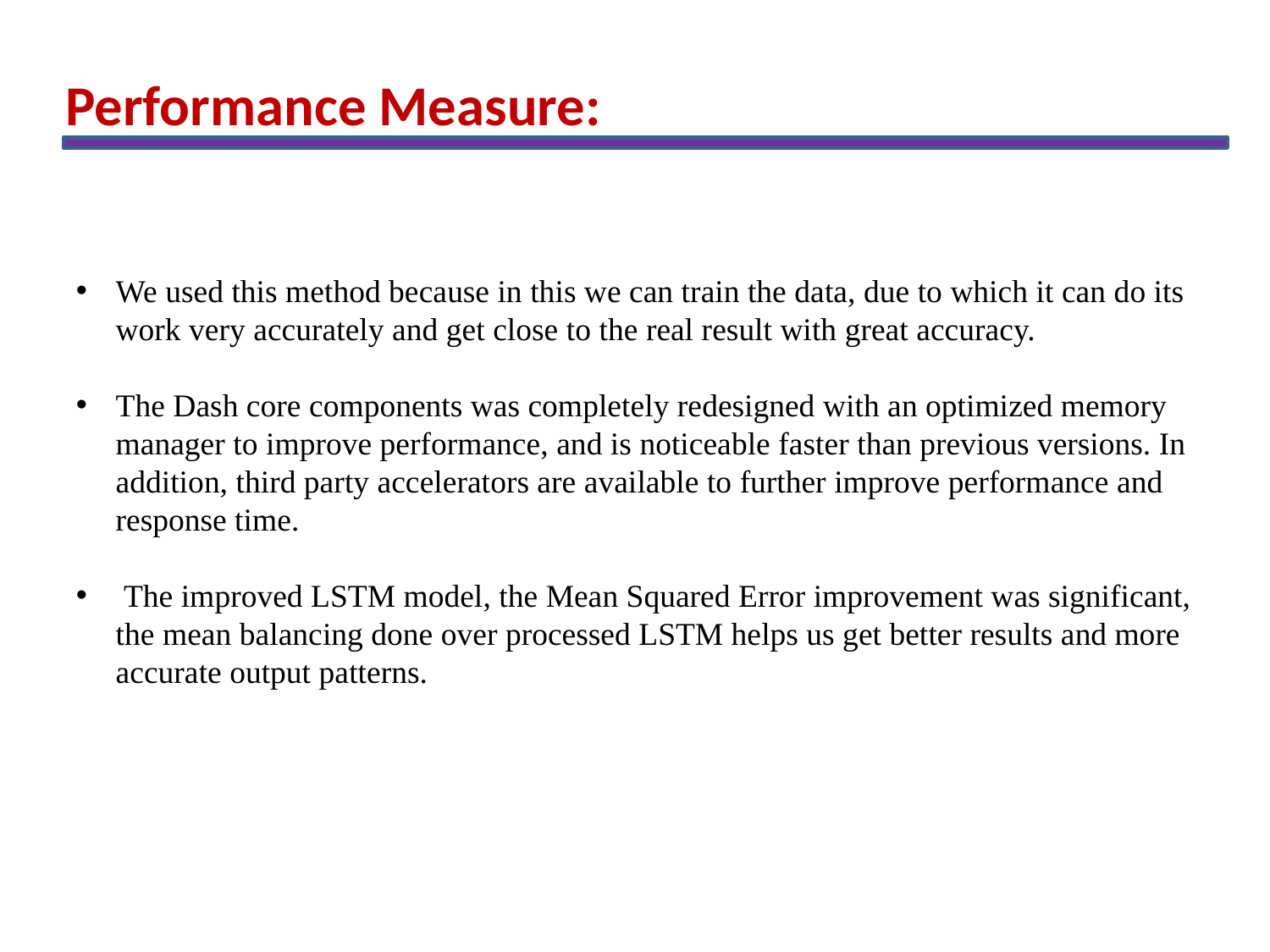

Performance Measure:

We used this method because in this we can train the data, due to which it can do its work very accurately and get close to the real result with great accuracy.

The Dash core components was completely redesigned with an optimized memory manager to improve performance, and is noticeable faster than previous versions. In addition, third party accelerators are available to further improve performance and response time.

 The improved LSTM model, the Mean Squared Error improvement was significant, the mean balancing done over processed LSTM helps us get better results and more accurate output patterns.